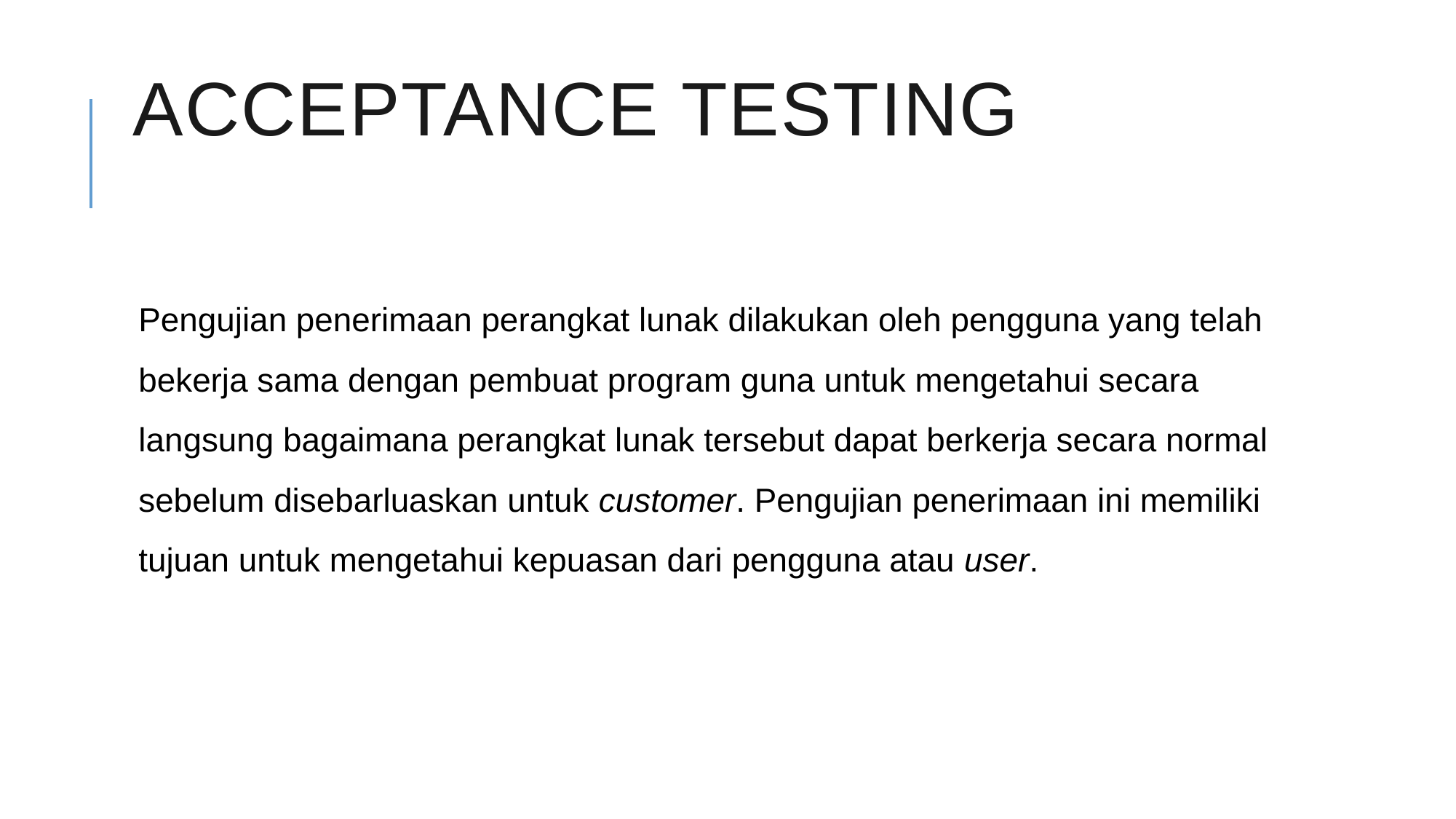

# Acceptance Testing
Pengujian penerimaan perangkat lunak dilakukan oleh pengguna yang telah bekerja sama dengan pembuat program guna untuk mengetahui secara langsung bagaimana perangkat lunak tersebut dapat berkerja secara normal sebelum disebarluaskan untuk customer. Pengujian penerimaan ini memiliki tujuan untuk mengetahui kepuasan dari pengguna atau user.